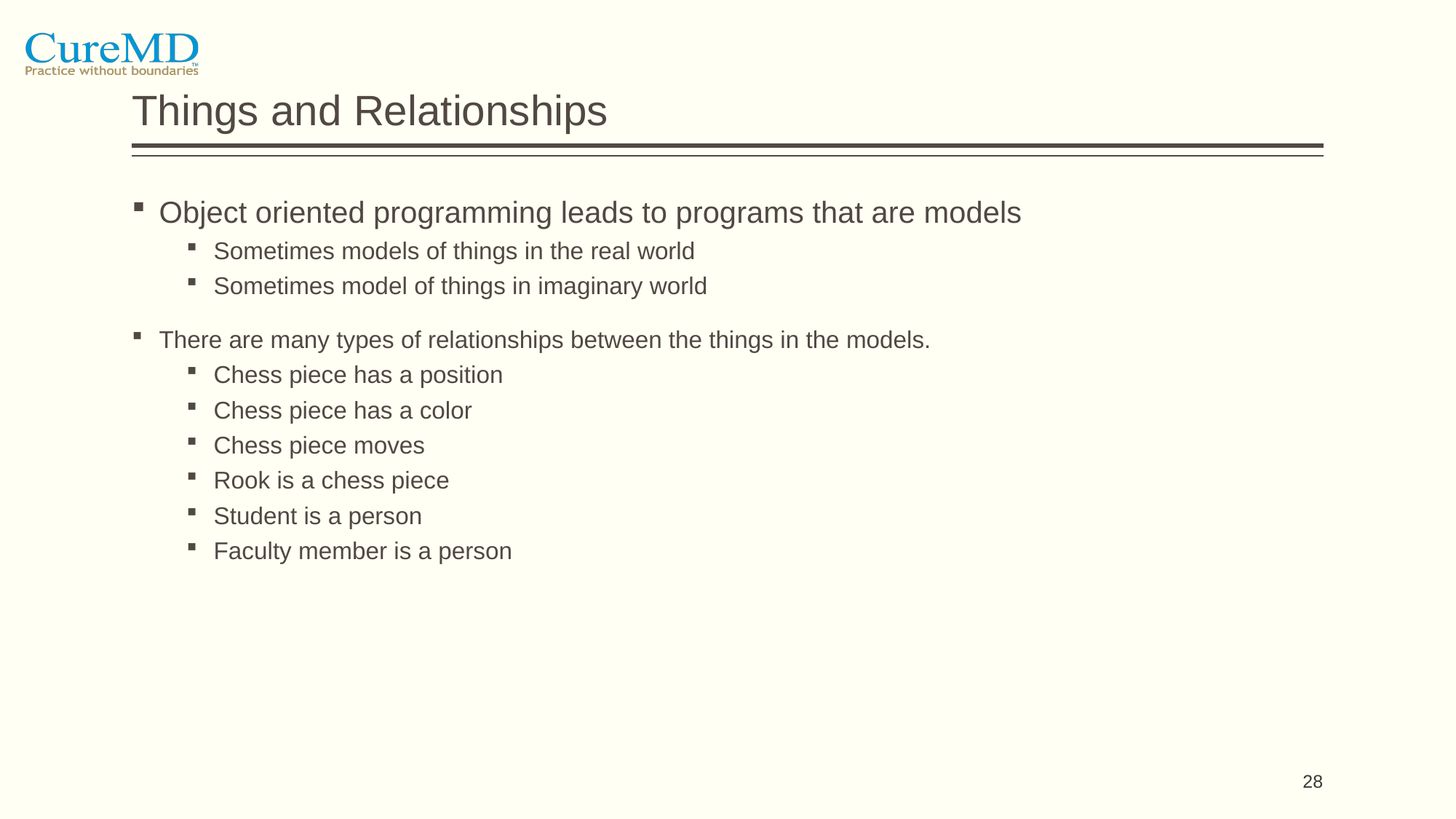

# Things and Relationships
Object oriented programming leads to programs that are models
Sometimes models of things in the real world
Sometimes model of things in imaginary world
There are many types of relationships between the things in the models.
Chess piece has a position
Chess piece has a color
Chess piece moves
Rook is a chess piece
Student is a person
Faculty member is a person

28